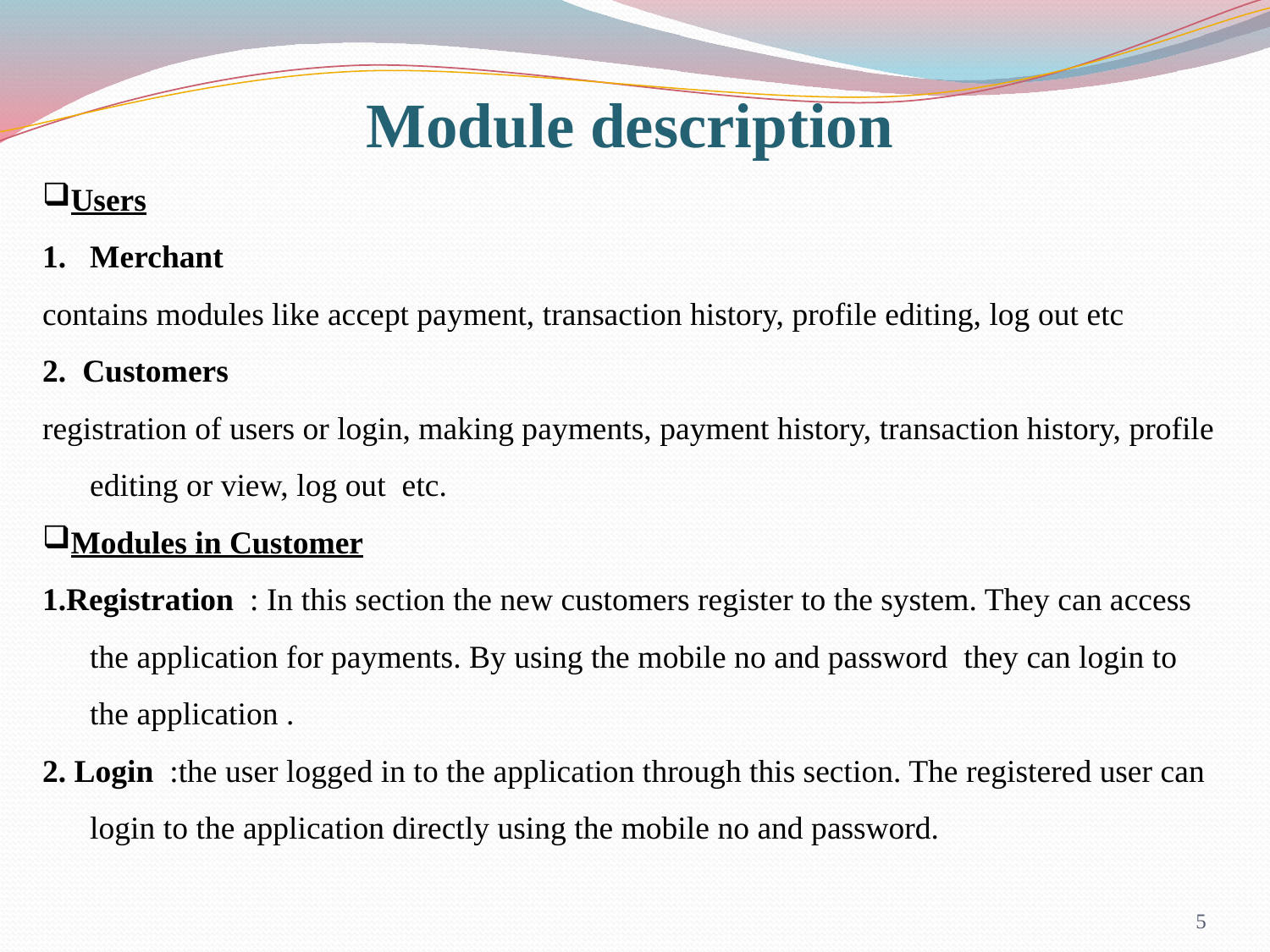

Module description
Users
Merchant
contains modules like accept payment, transaction history, profile editing, log out etc
2.  Customers
registration of users or login, making payments, payment history, transaction history, profile editing or view, log out  etc.
Modules in Customer
1.Registration  : In this section the new customers register to the system. They can access the application for payments. By using the mobile no and password  they can login to the application .
2. Login  :the user logged in to the application through this section. The registered user can login to the application directly using the mobile no and password.

5